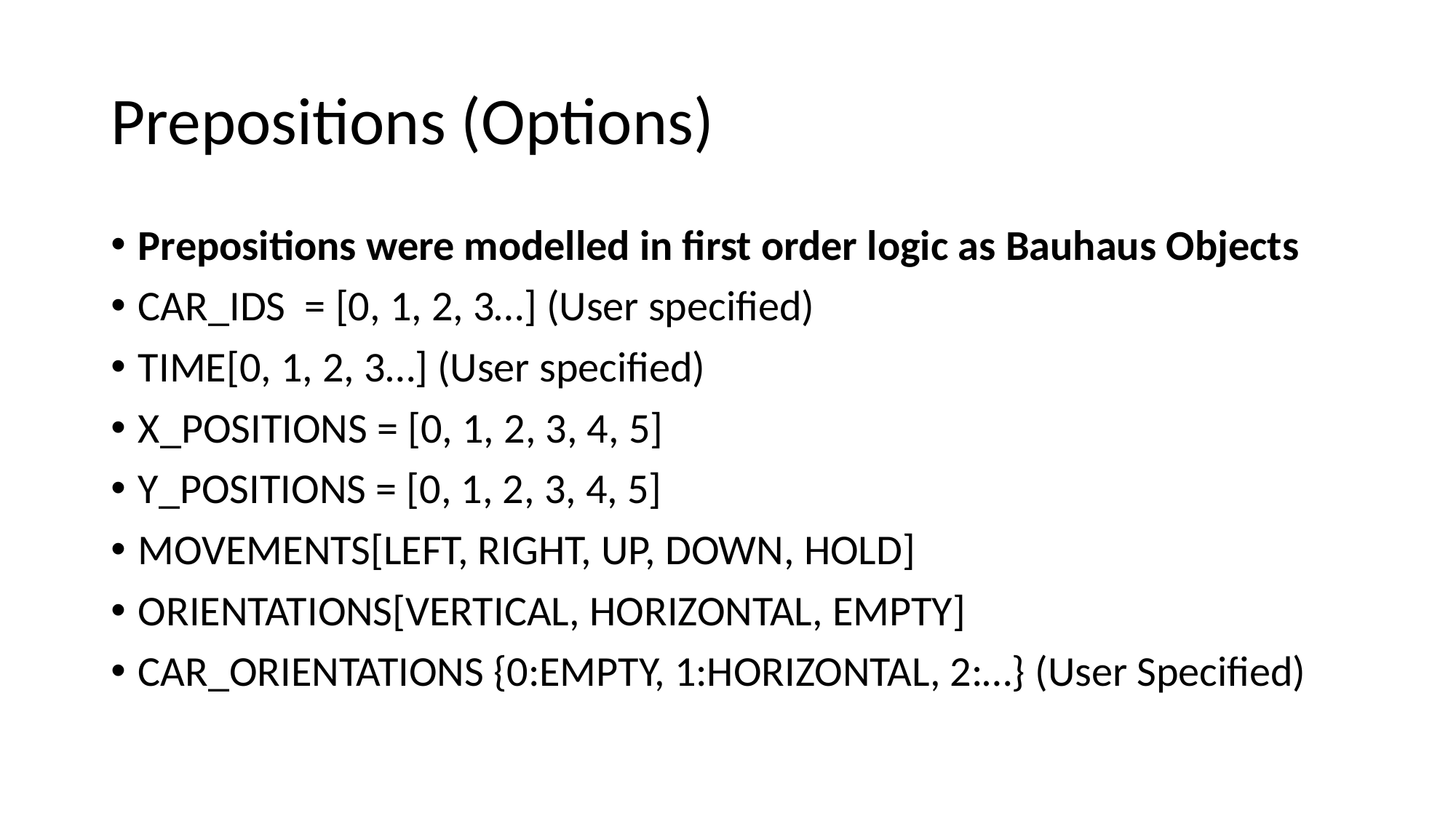

# Prepositions (Options)
Prepositions were modelled in first order logic as Bauhaus Objects
CAR_IDS  = [0, 1, 2, 3…] (User specified)
TIME[0, 1, 2, 3…] (User specified)
X_POSITIONS = [0, 1, 2, 3, 4, 5]
Y_POSITIONS = [0, 1, 2, 3, 4, 5]
MOVEMENTS[LEFT, RIGHT, UP, DOWN, HOLD]
ORIENTATIONS[VERTICAL, HORIZONTAL, EMPTY]
CAR_ORIENTATIONS {0:EMPTY, 1:HORIZONTAL, 2:…} (User Specified)